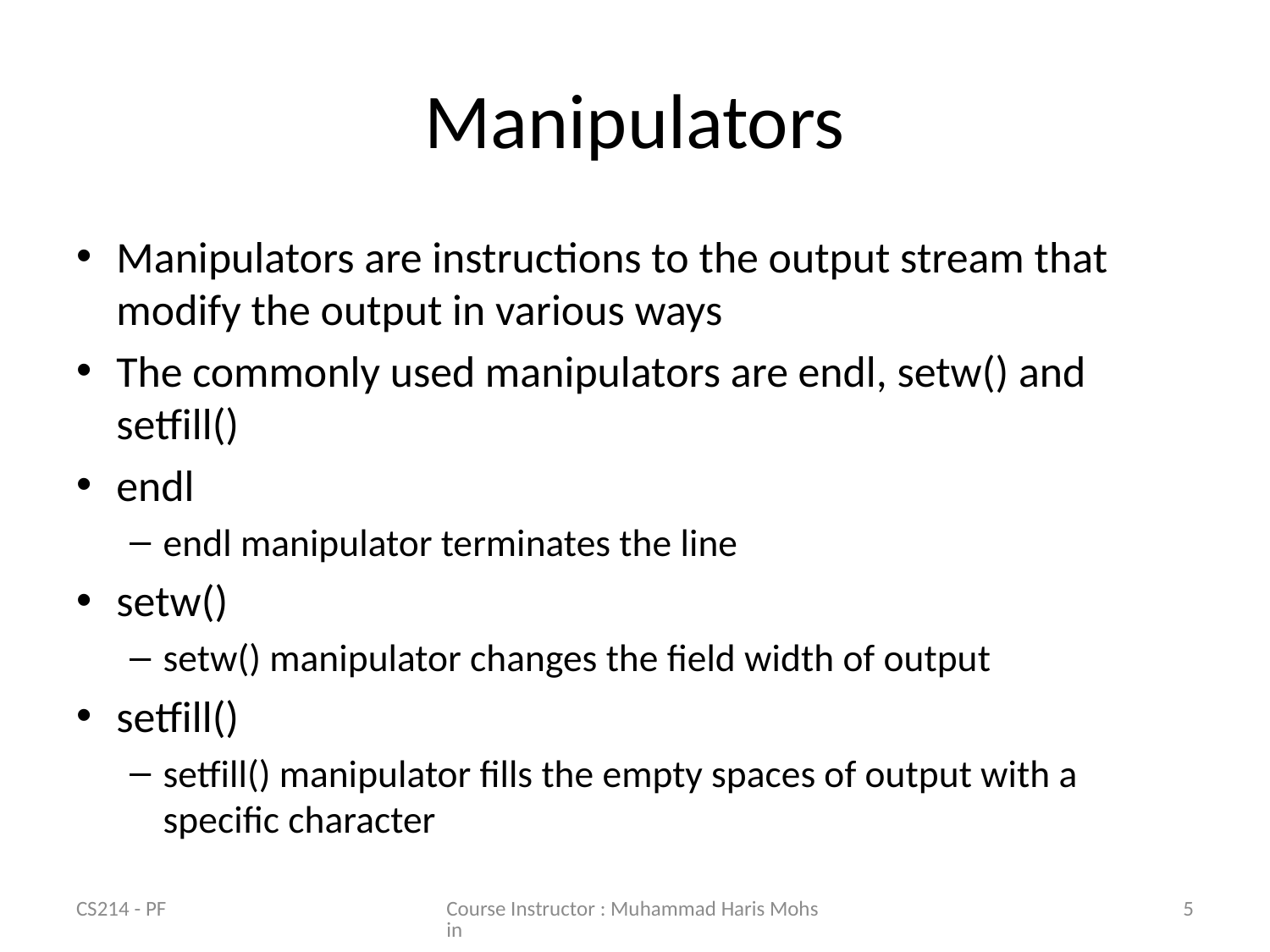

# Manipulators
Manipulators are instructions to the output stream that modify the output in various ways
The commonly used manipulators are endl, setw() and setfill()
endl
endl manipulator terminates the line
setw()
setw() manipulator changes the field width of output
setfill()
setfill() manipulator fills the empty spaces of output with a specific character

CS214 - PF
Course Instructor : Muhammad Haris Mohsin
5